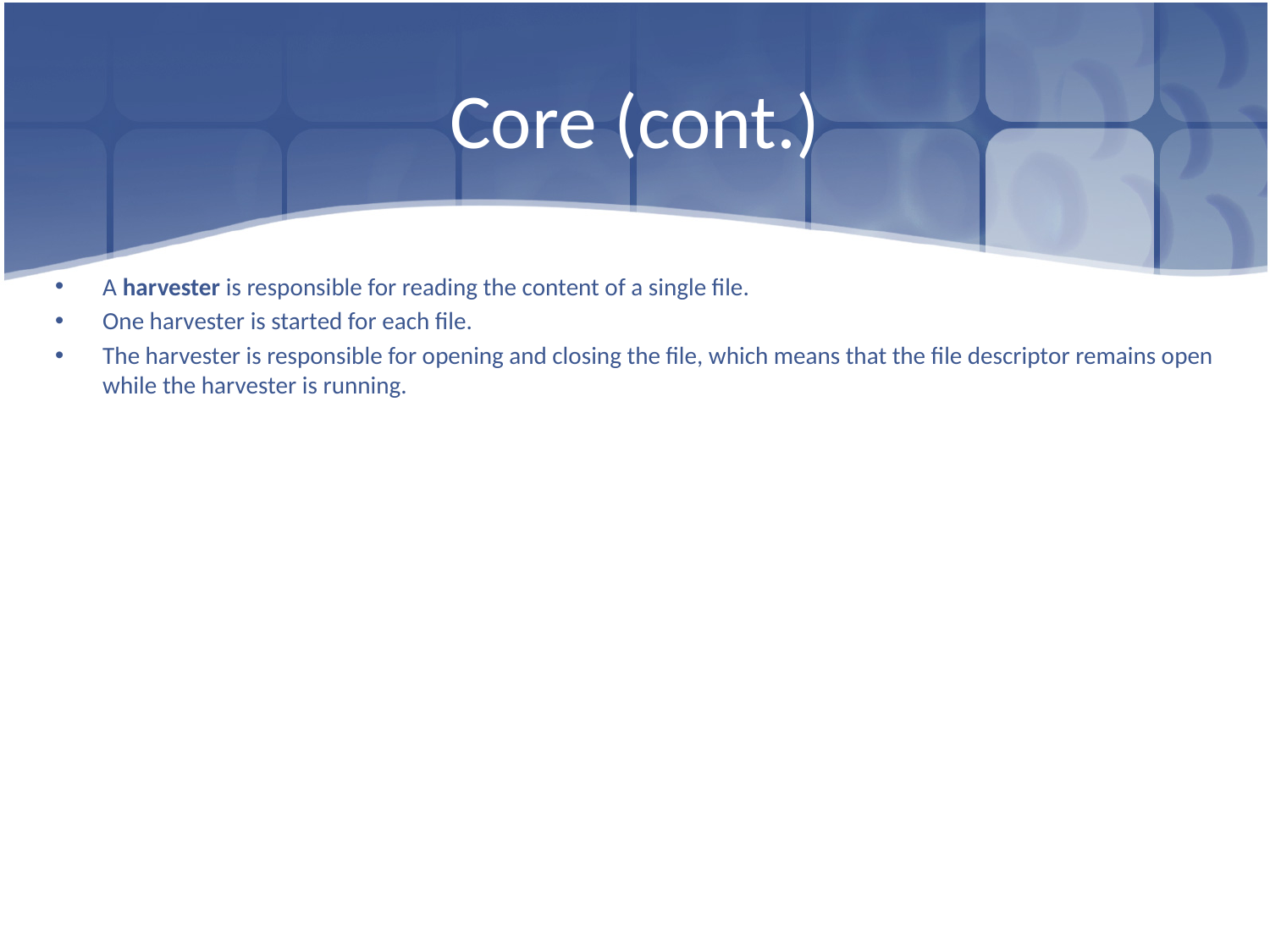

# Core (cont.)
A harvester is responsible for reading the content of a single file.
One harvester is started for each file.
The harvester is responsible for opening and closing the file, which means that the file descriptor remains open while the harvester is running.